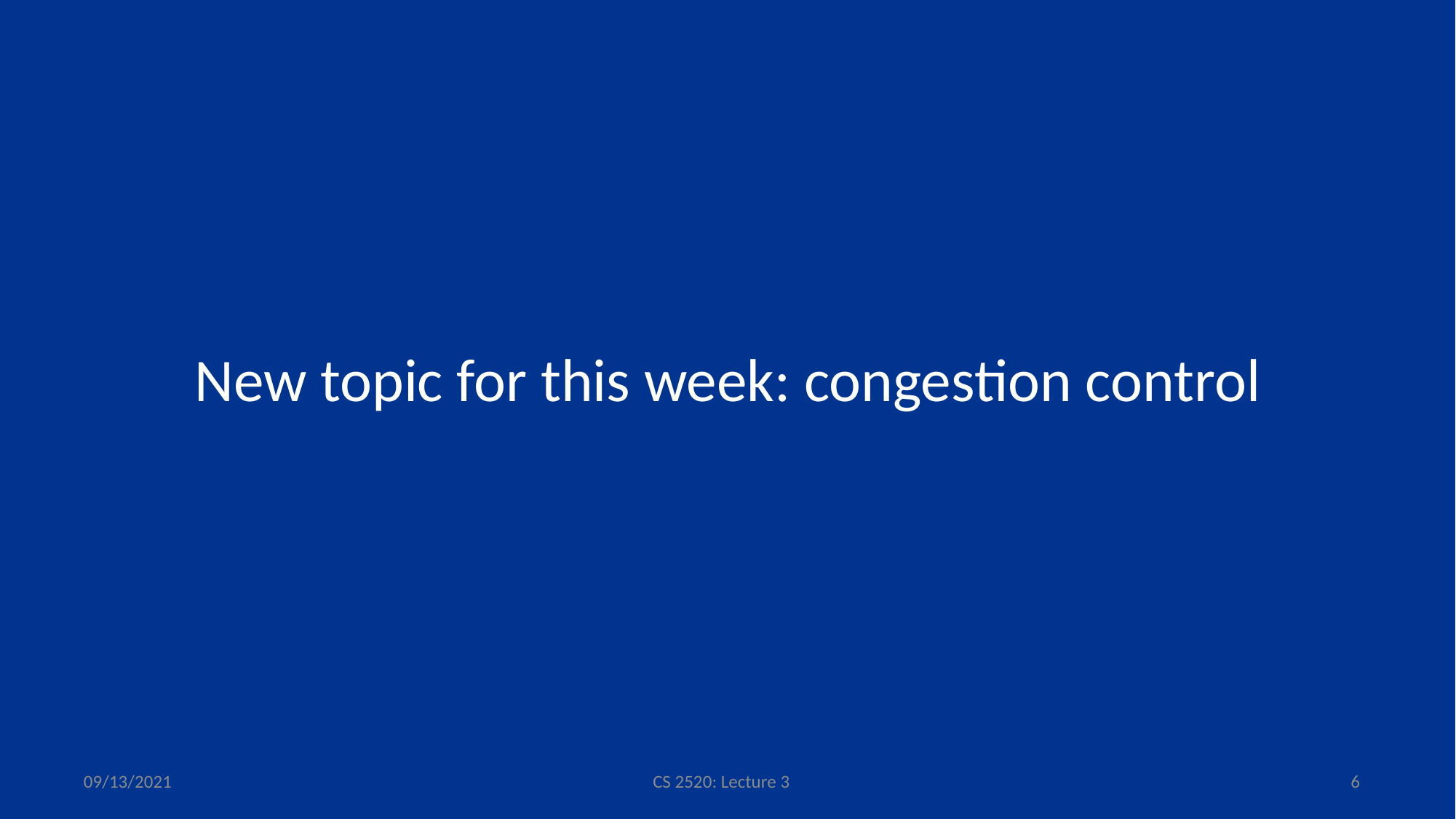

New topic for this week: congestion control
09/13/2021
CS 2520: Lecture 3
6